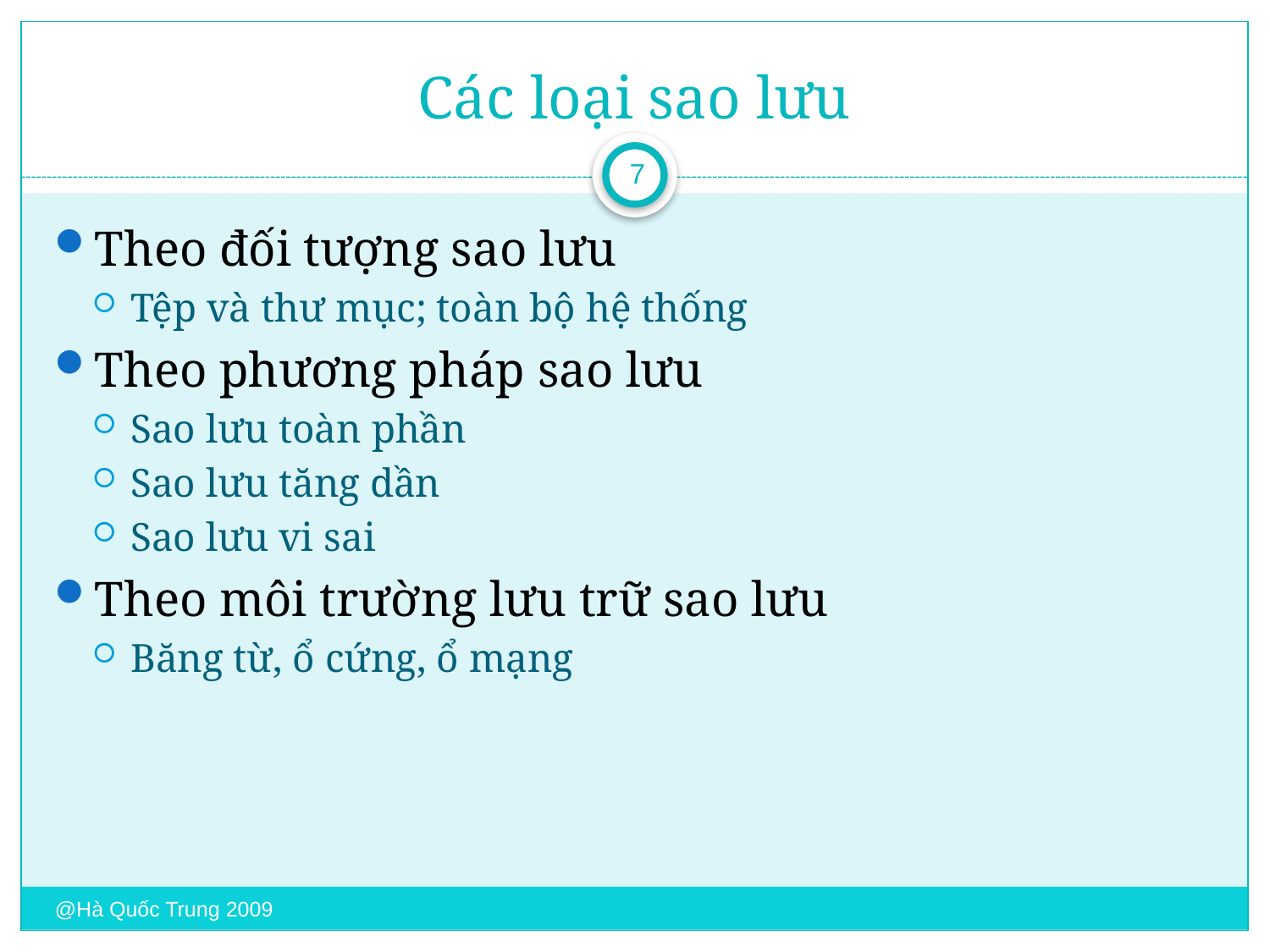

# Các loại sao lưu
7
Theo đối tượng sao lưu
Tệp và thư mục; toàn bộ hệ thống
Theo phương pháp sao lưu
Sao lưu toàn phần
Sao lưu tăng dần
Sao lưu vi sai
Theo môi trường lưu trữ sao lưu
Băng từ, ổ cứng, ổ mạng
@Hà Quốc Trung 2009